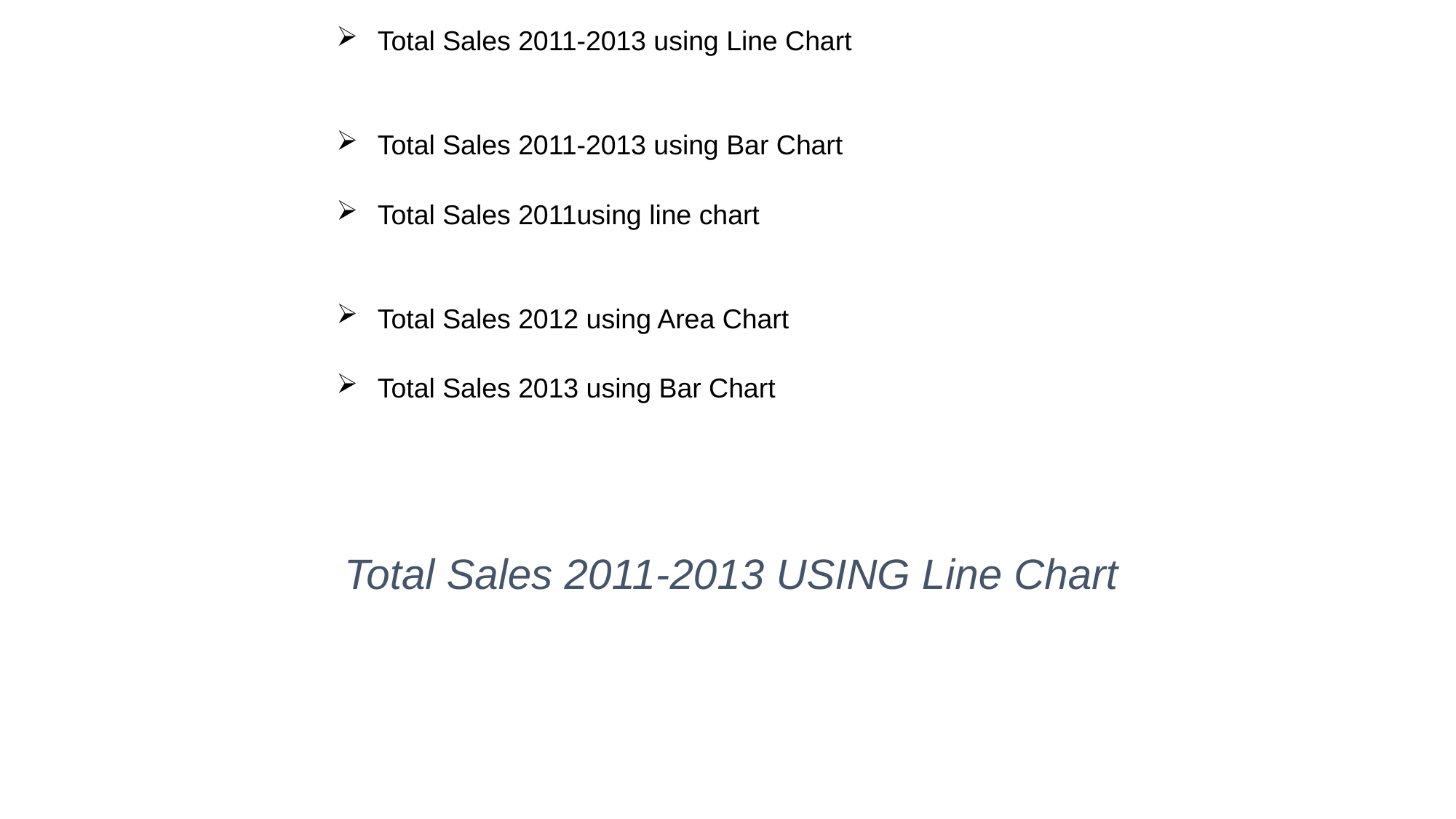

Total Sales 2011-2013 using Pie Chart

Total Sales 2011-2013 using Line Chart

Total Sales 2011-2013 using Bar Chart

Total Sales 2011using line chart

Total Sales 2012 using Area Chart

Total Sales 2013 using Bar Chart

 Total Sales 2011-2013 USING Line Chart